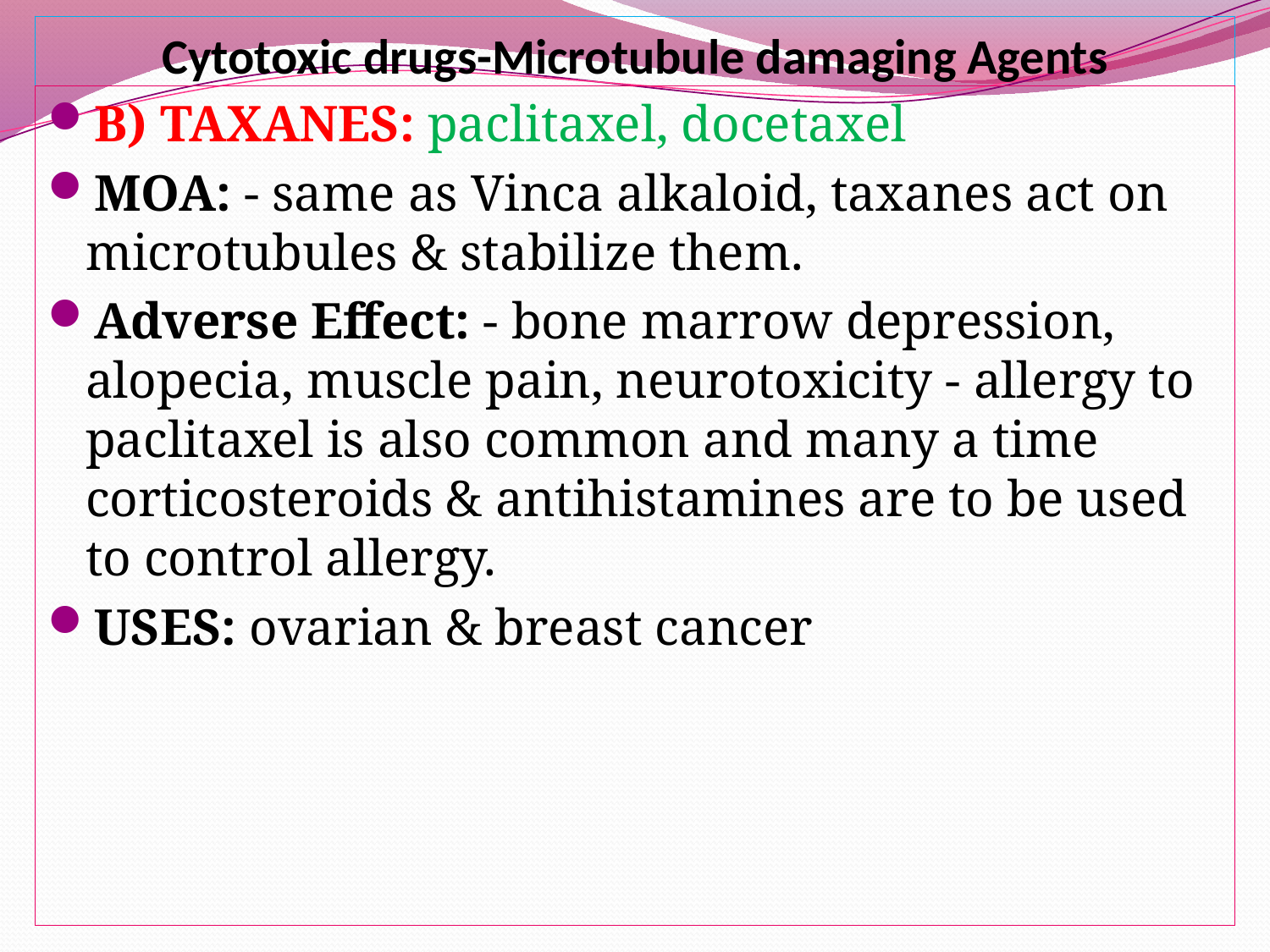

# Cytotoxic drugs-Microtubule damaging Agents
B) TAXANES: paclitaxel, docetaxel
MOA: - same as Vinca alkaloid, taxanes act on microtubules & stabilize them.
Adverse Effect: - bone marrow depression, alopecia, muscle pain, neurotoxicity - allergy to paclitaxel is also common and many a time corticosteroids & antihistamines are to be used to control allergy.
USES: ovarian & breast cancer